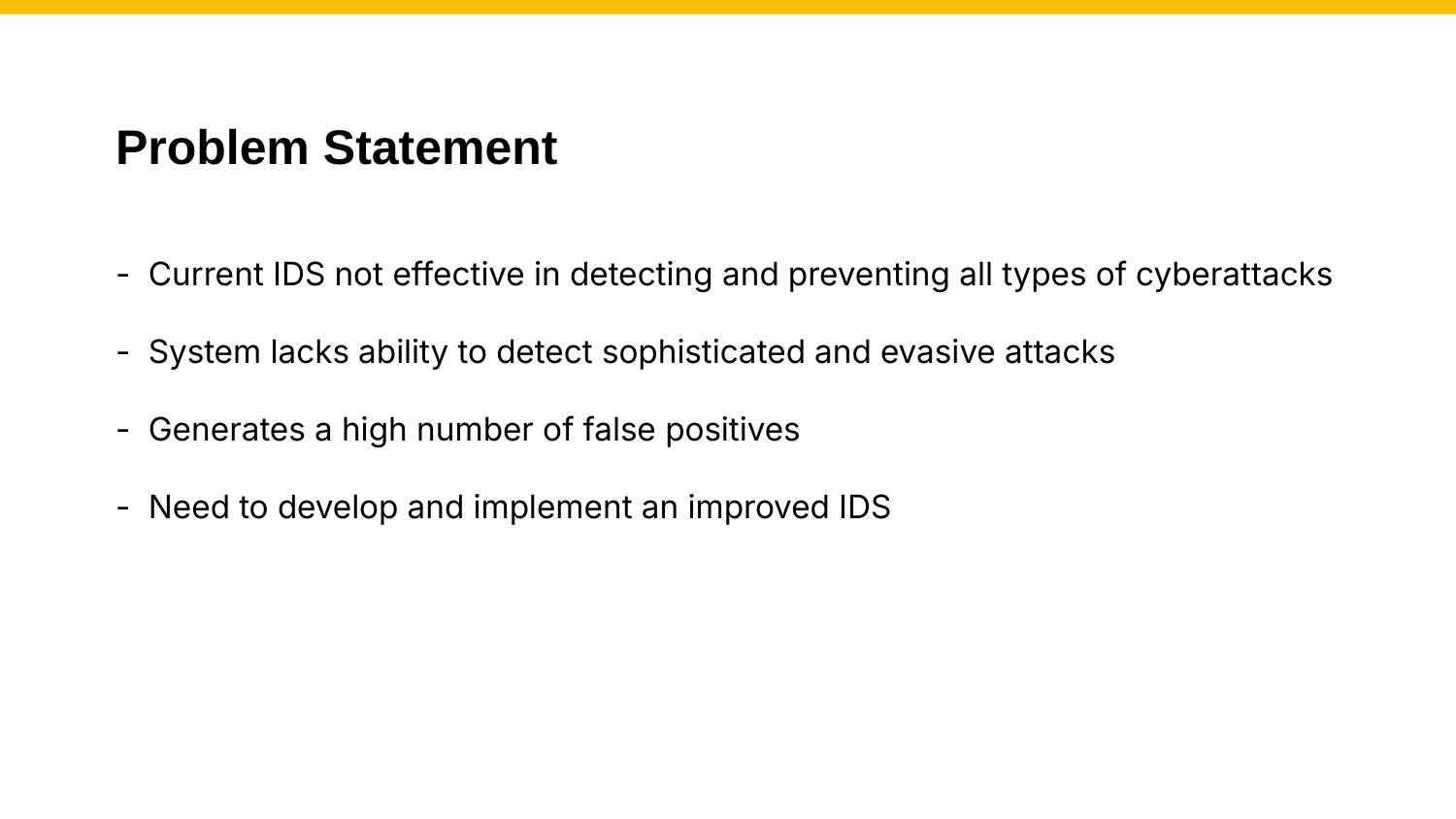

# Problem Statement
-  Current IDS not effective in detecting and preventing all types of cyberattacks

-  System lacks ability to detect sophisticated and evasive attacks

-  Generates a high number of false positives

-  Need to develop and implement an improved IDS